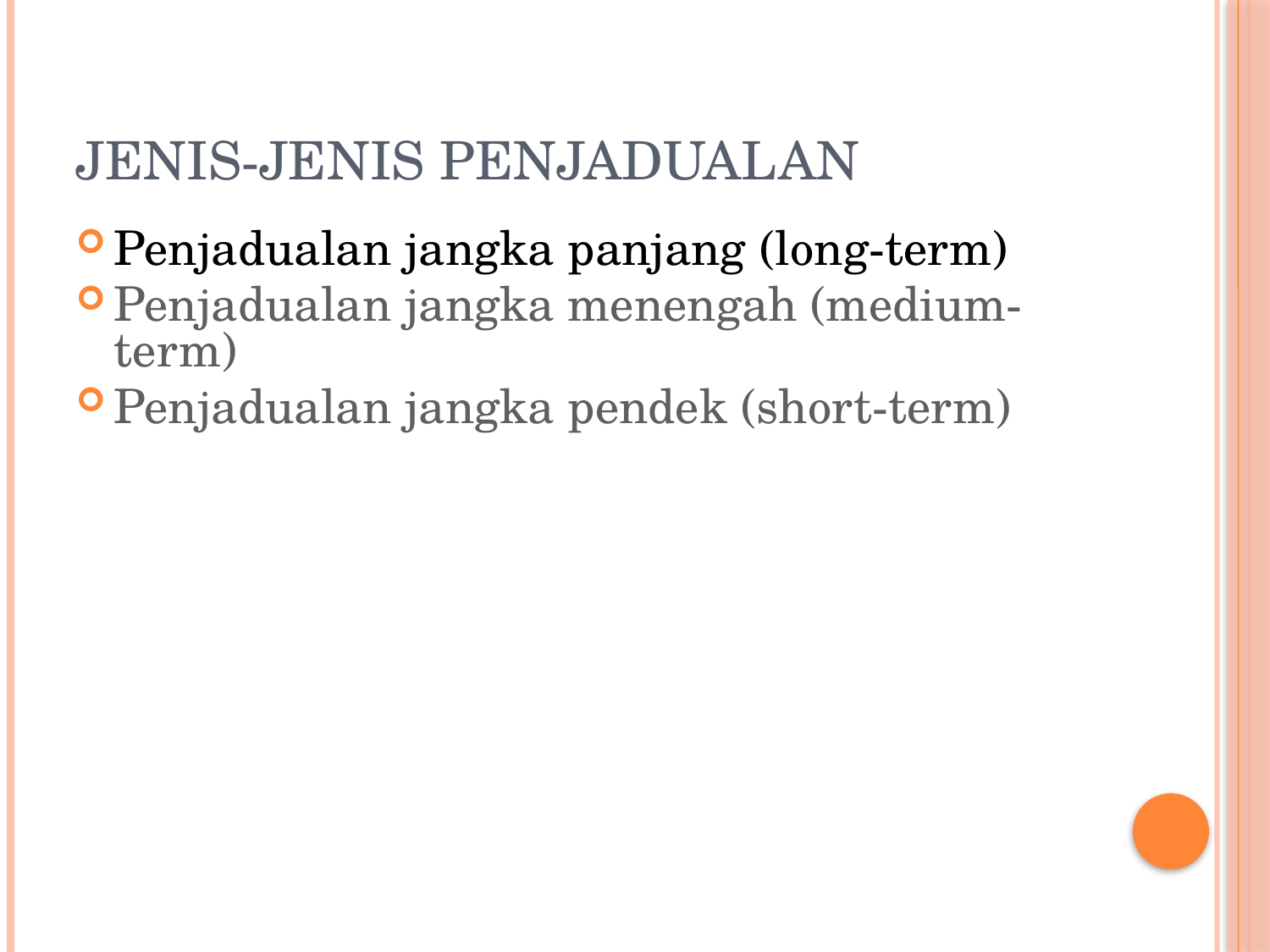

# Jenis-Jenis Penjadualan
Penjadualan jangka panjang (long-term)
Penjadualan jangka menengah (medium-term)
Penjadualan jangka pendek (short-term)